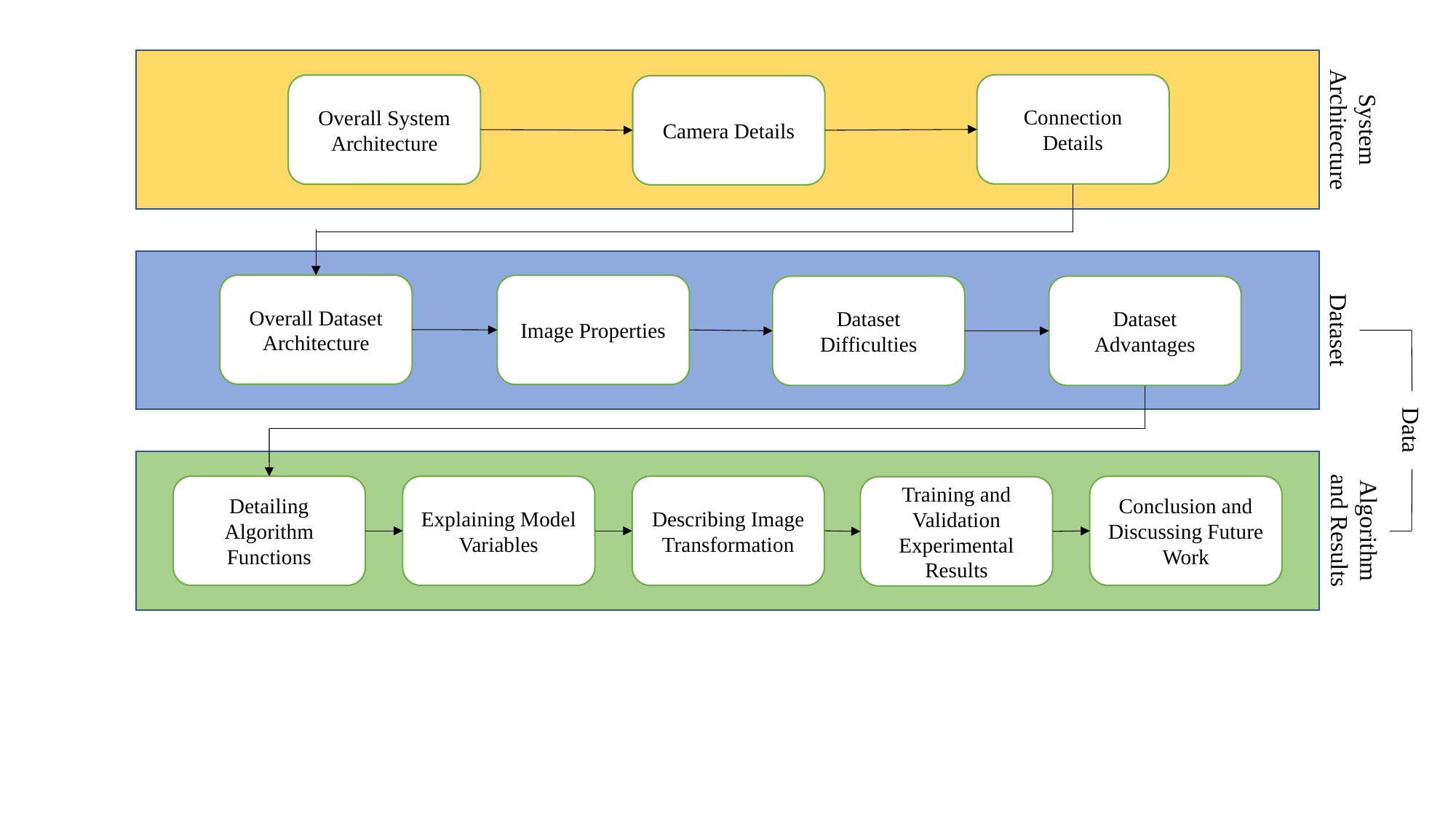

Connection Details
Overall System Architecture
Camera Details
System Architecture

Overall Dataset Architecture
Image Properties
Dataset Difficulties
Dataset Advantages
Dataset
Data

Detailing Algorithm Functions
Explaining Model Variables
Describing Image Transformation
Conclusion and Discussing Future Work
Training and Validation Experimental Results
Algorithm and Results